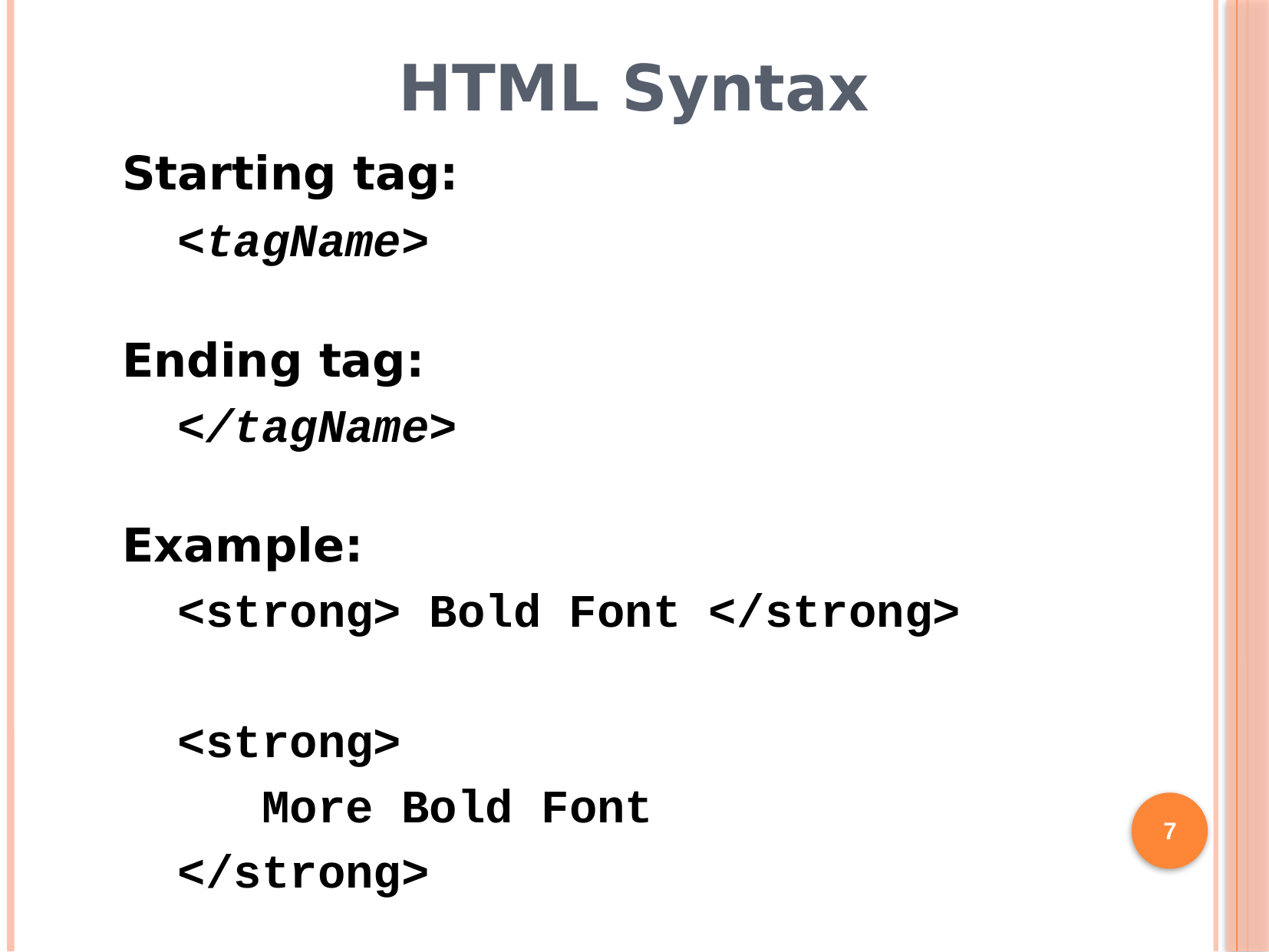

# HTML Syntax
Starting tag:
<tagName>
Ending tag:
</tagName>
Example:
<strong> Bold Font </strong>

<strong>
   More Bold Font
</strong>
7